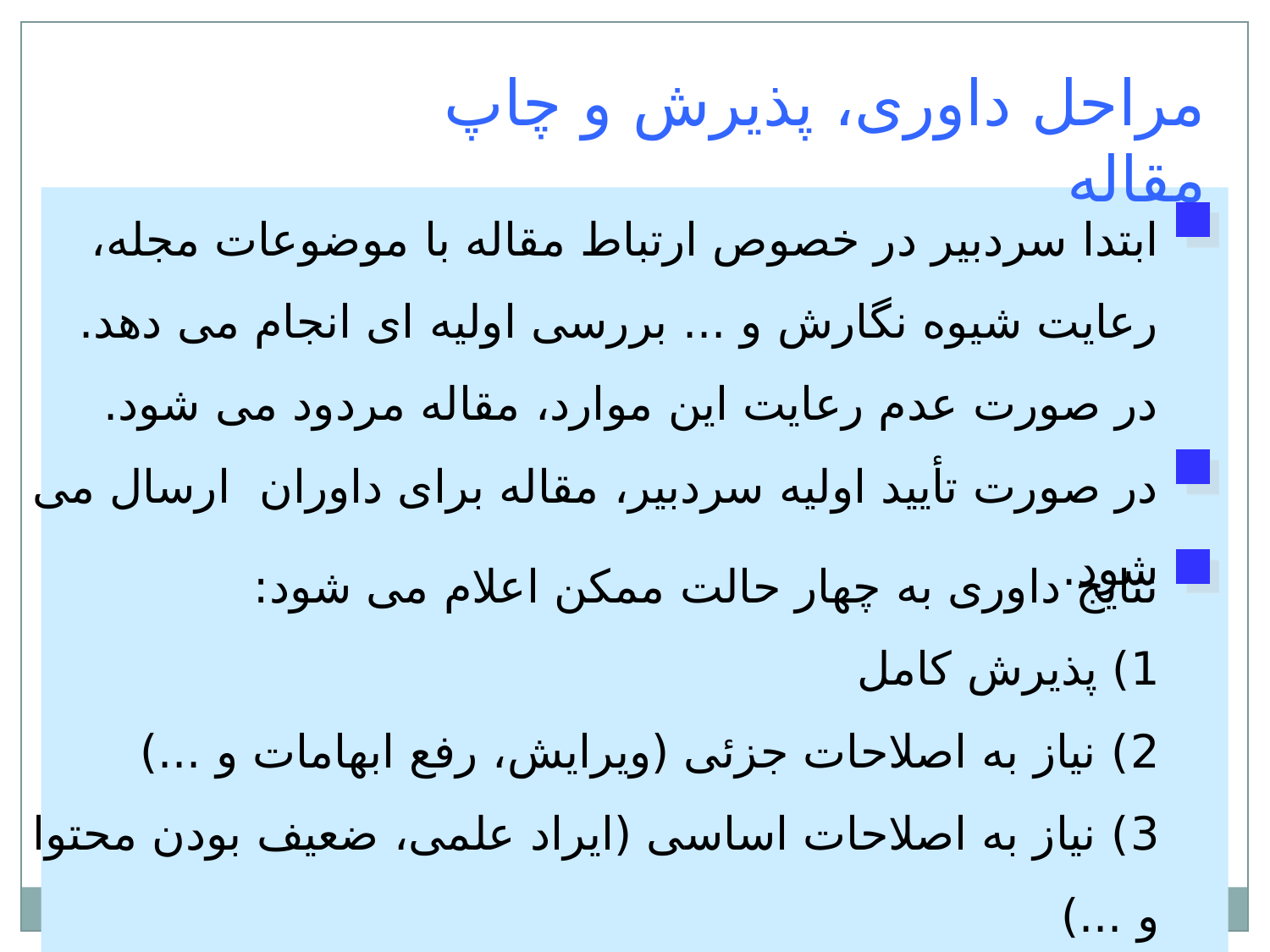

مراحل داوری، پذيرش و چاپ مقاله
ابتدا سردبير در خصوص ارتباط مقاله با موضوعات مجله، رعايت شيوه نگارش و ... بررسی اوليه ای انجام می دهد. در صورت عدم رعايت اين موارد، مقاله مردود می شود.

در صورت تأييد اوليه سردبير، مقاله برای داوران  ارسال می شود.

نتايج داوری به چهار حالت ممکن اعلام می شود:
1) پذيرش کامل
2) نياز به اصلاحات جزئی (ويرايش، رفع ابهامات و ...)
3) نياز به اصلاحات اساسی (ايراد علمی، ضعيف بودن محتوا و ...)
4) مردود